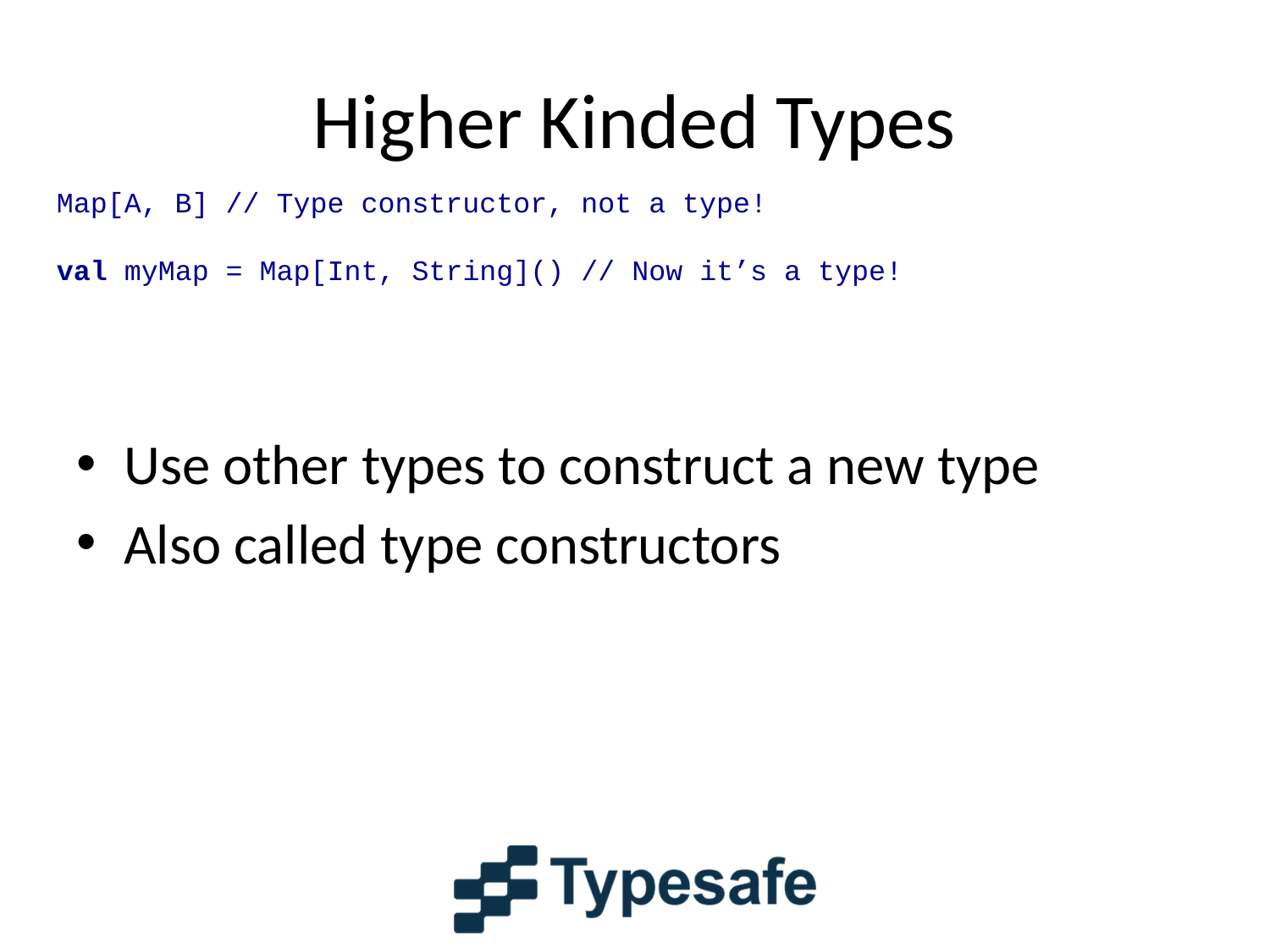

# Higher Kinded Types
Map[A, B] // Type constructor, not a type!

val myMap = Map[Int, String]() // Now it’s a type!
Use other types to construct a new type
Also called type constructors